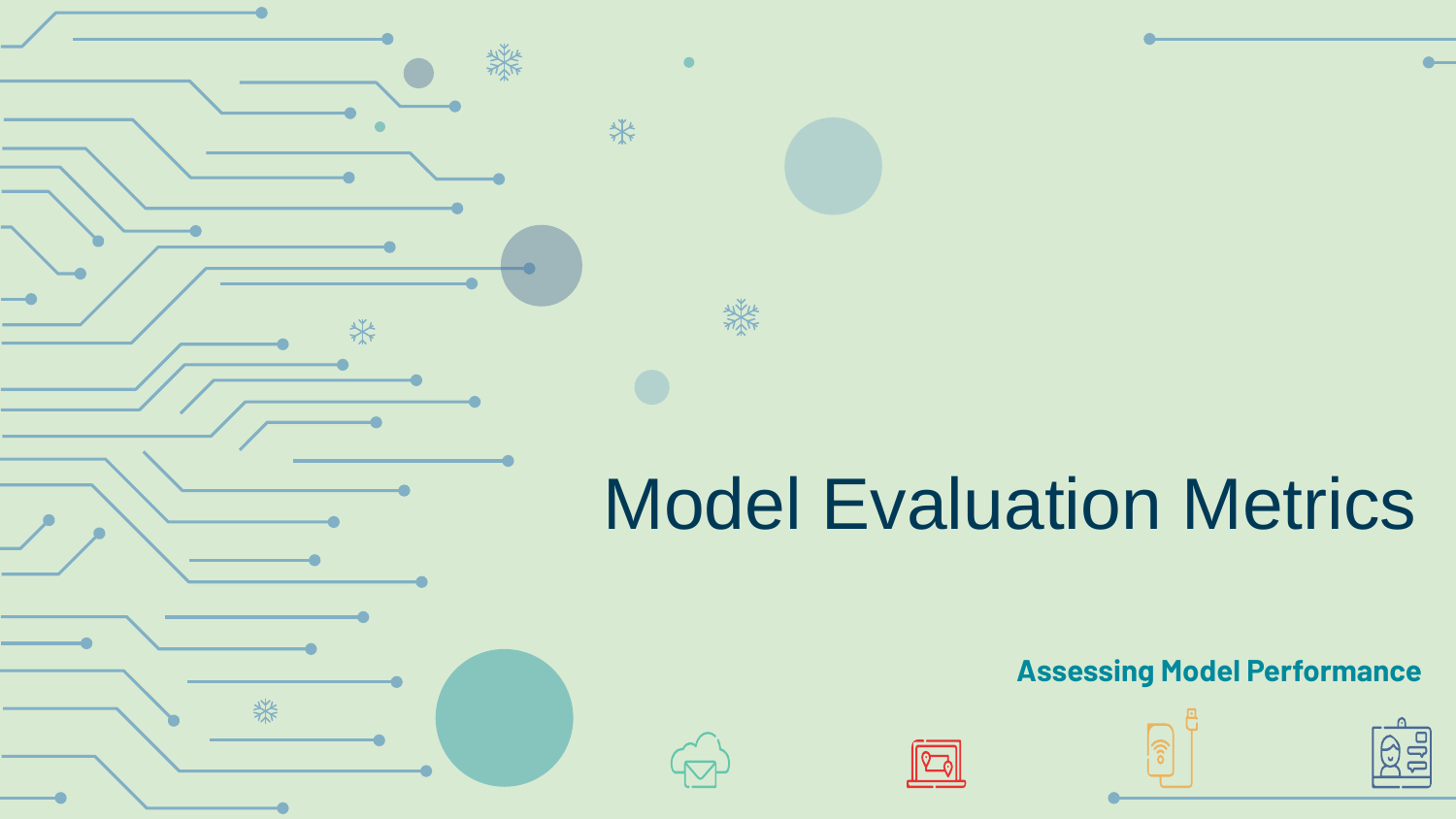

# Model Evaluation Metrics
Assessing Model Performance